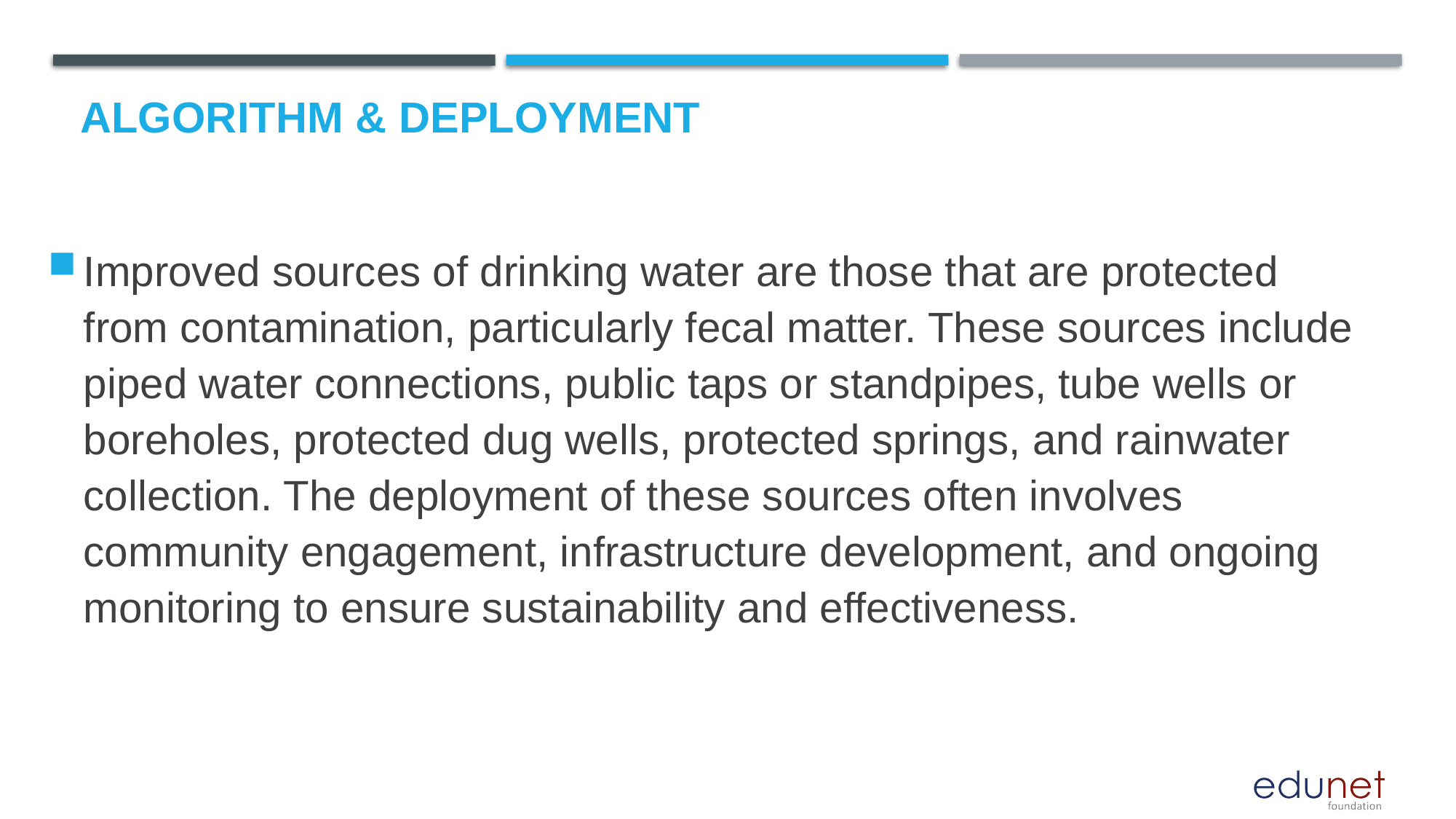

# Algorithm & Deployment
Improved sources of drinking water are those that are protected from contamination, particularly fecal matter. These sources include piped water connections, public taps or standpipes, tube wells or boreholes, protected dug wells, protected springs, and rainwater collection. The deployment of these sources often involves community engagement, infrastructure development, and ongoing monitoring to ensure sustainability and effectiveness.